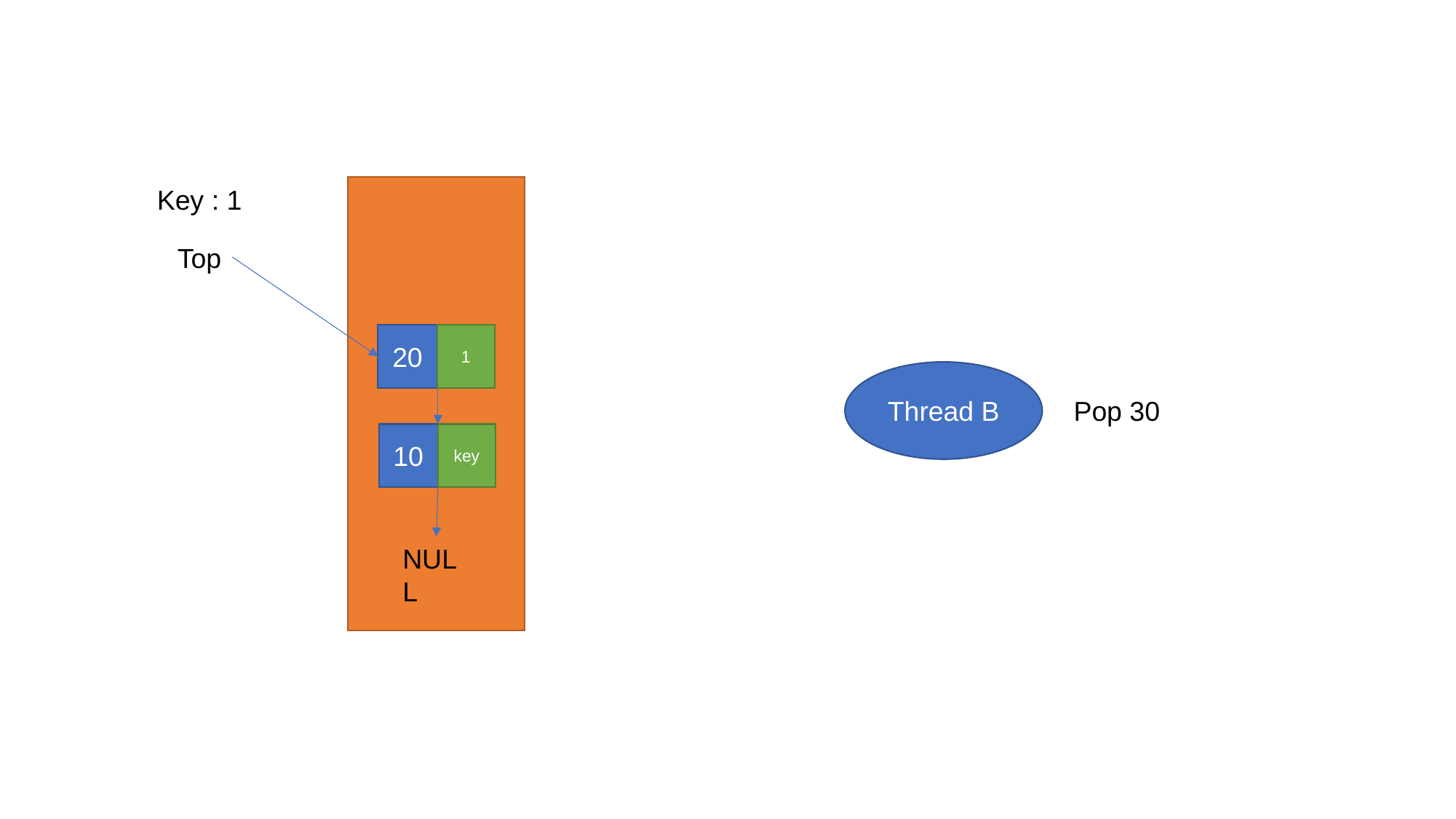

Key : 1

Top
1
20
Thread B
Pop 30
key
10
NULL